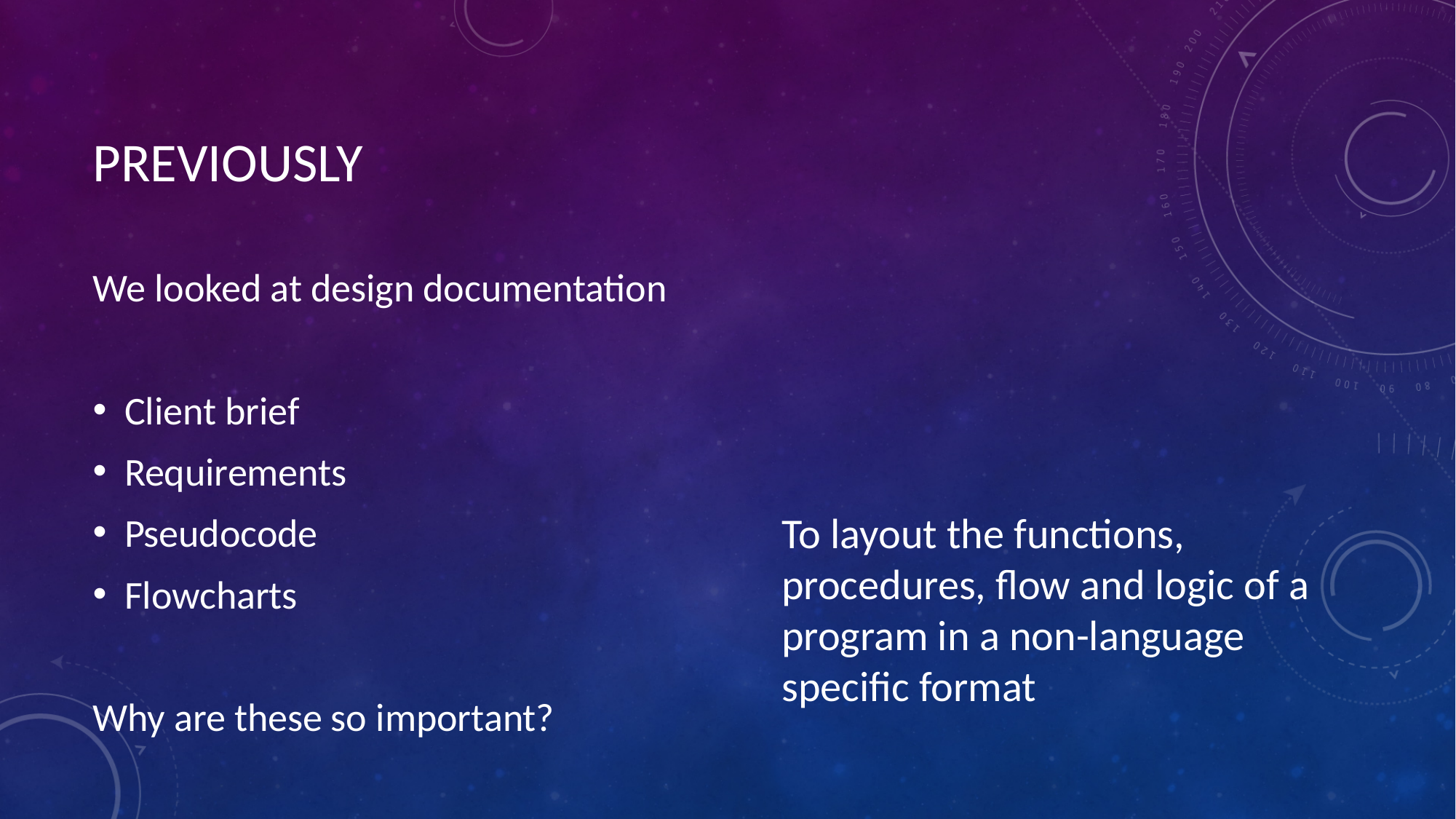

# Previously
We looked at design documentation

Client brief
Requirements
Pseudocode
Flowcharts

Why are these so important?
To layout the functions, procedures, flow and logic of a program in a non-language specific format